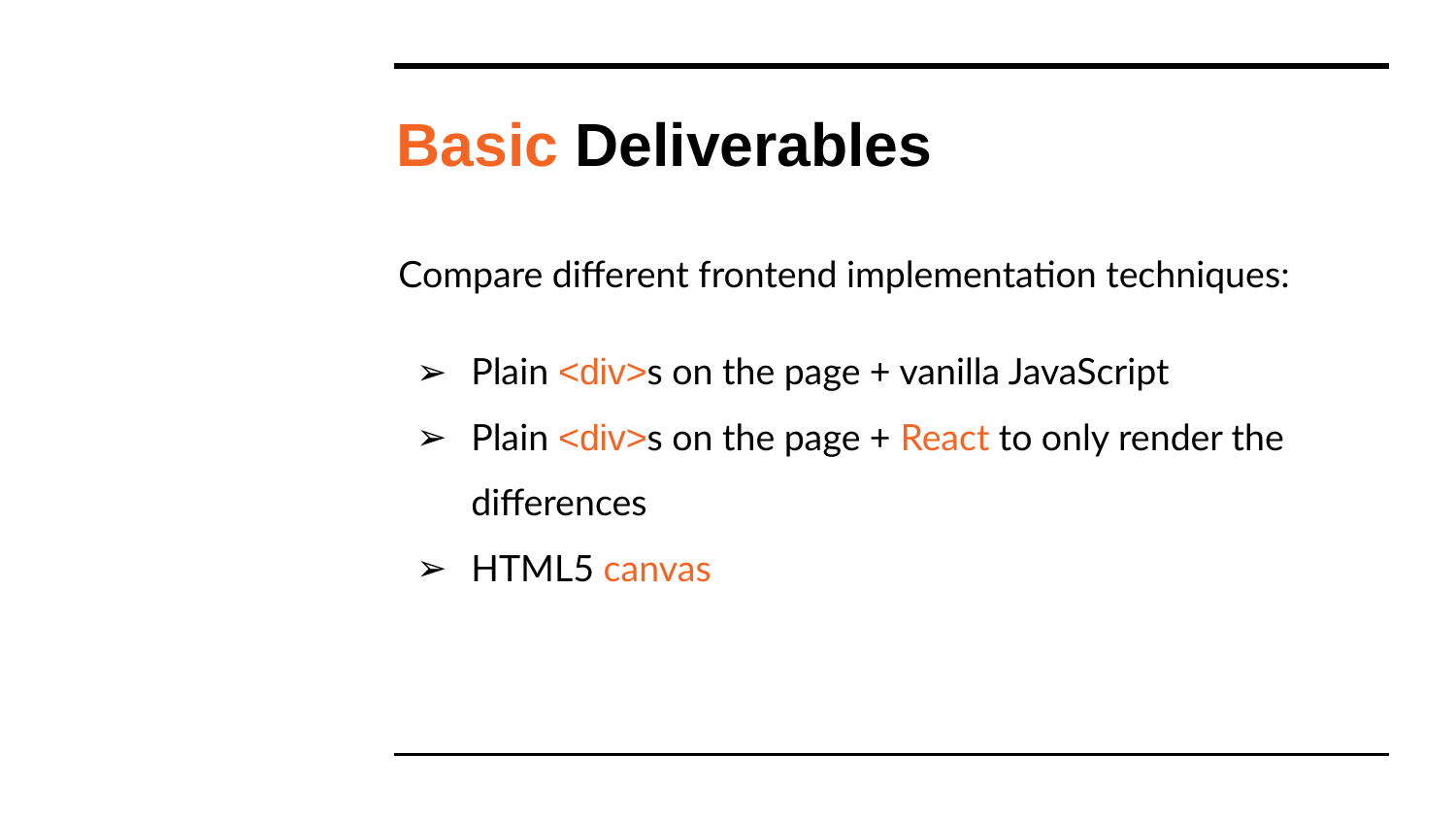

# Basic Deliverables
Compare different frontend implementation techniques:
Plain <div>s on the page + vanilla JavaScript
Plain <div>s on the page + React to only render the differences
HTML5 canvas